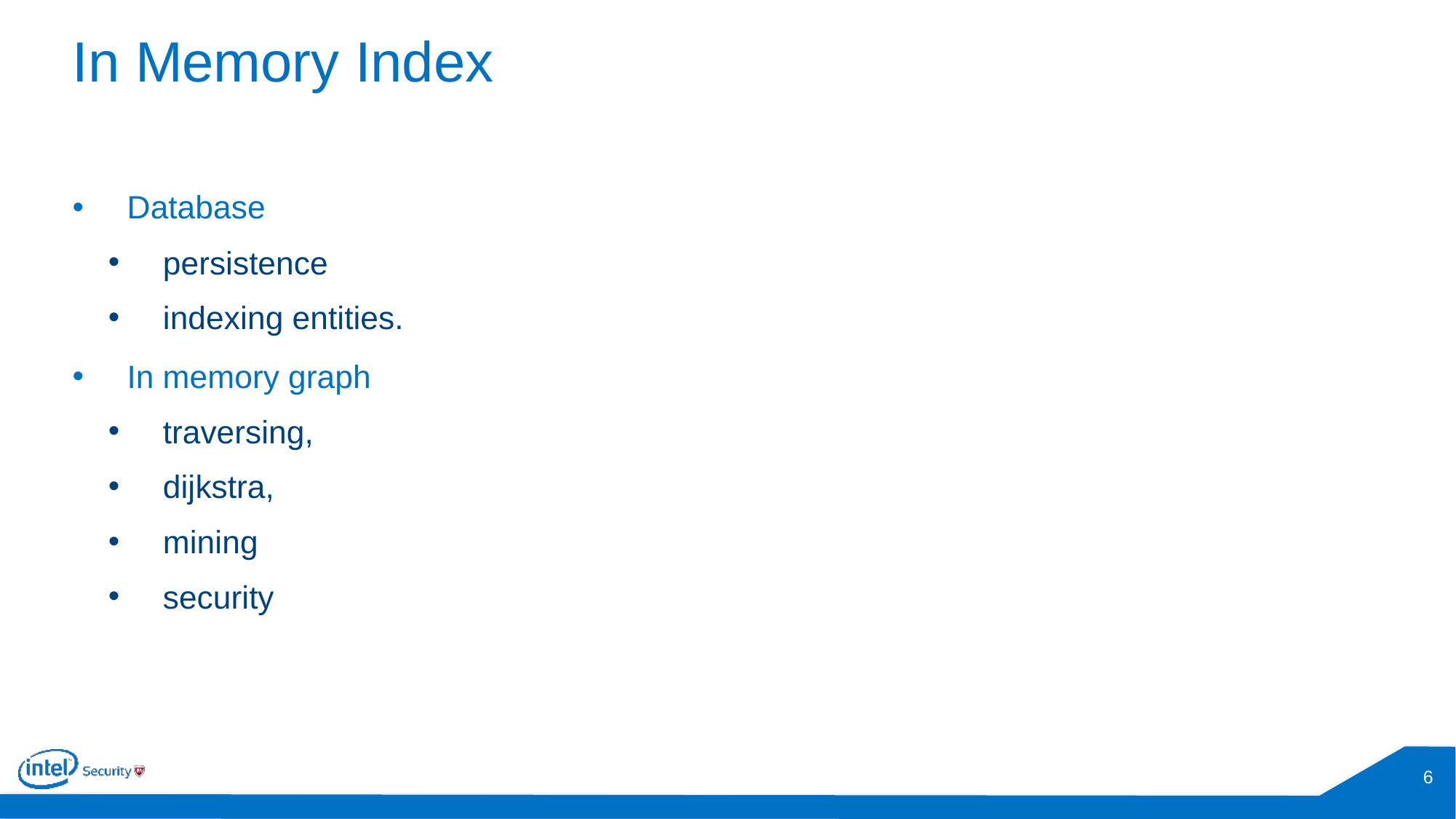

# In Memory Index
Database
persistence
indexing entities.
In memory graph
traversing,
dijkstra,
mining
security

6